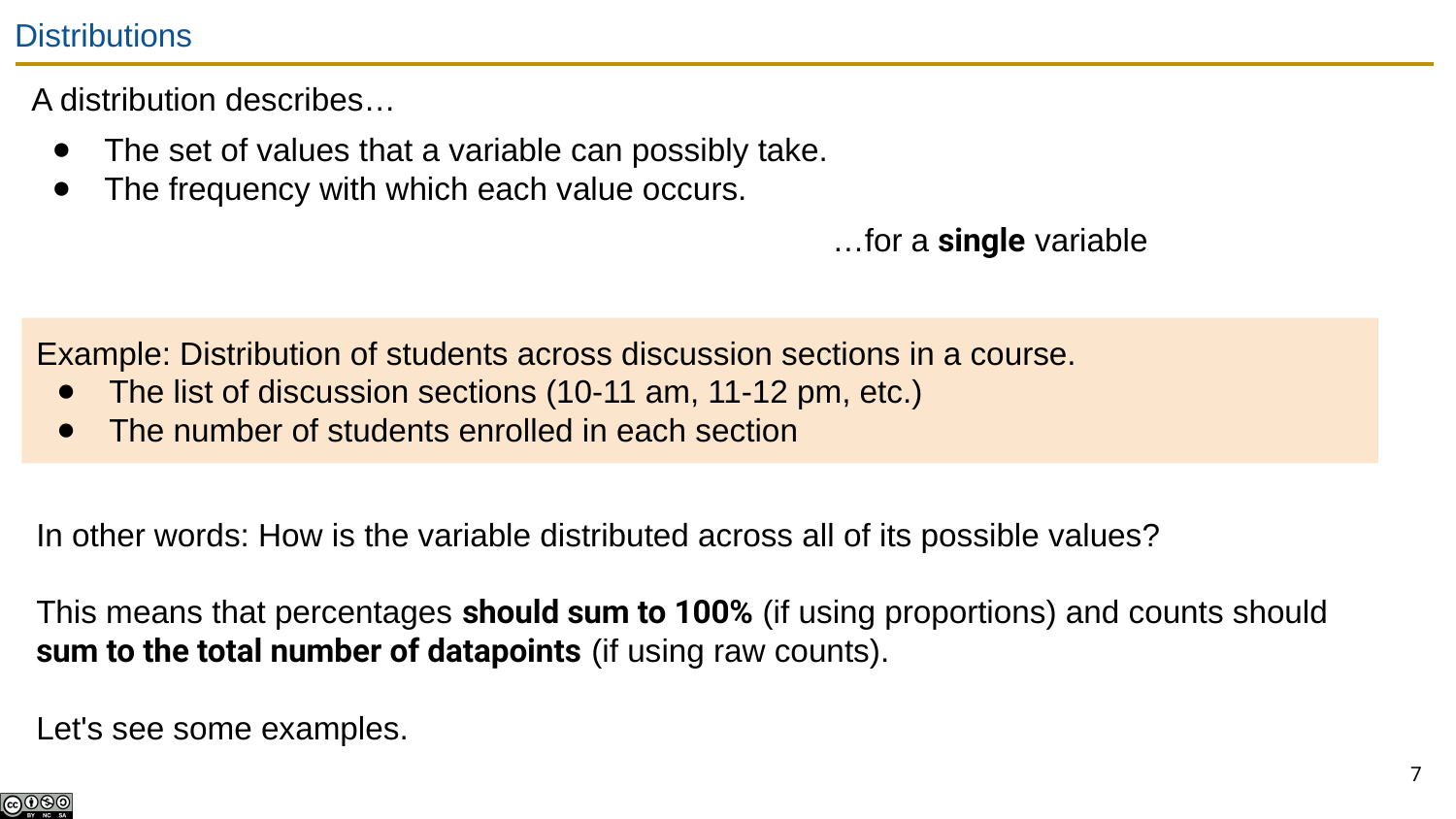

# Distributions
A distribution describes…
The set of values that a variable can possibly take.
The frequency with which each value occurs.
…for a single variable
Example: Distribution of students across discussion sections in a course.
The list of discussion sections (10-11 am, 11-12 pm, etc.)
The number of students enrolled in each section
In other words: How is the variable distributed across all of its possible values?

This means that percentages should sum to 100% (if using proportions) and counts should sum to the total number of datapoints (if using raw counts).

Let's see some examples.
7